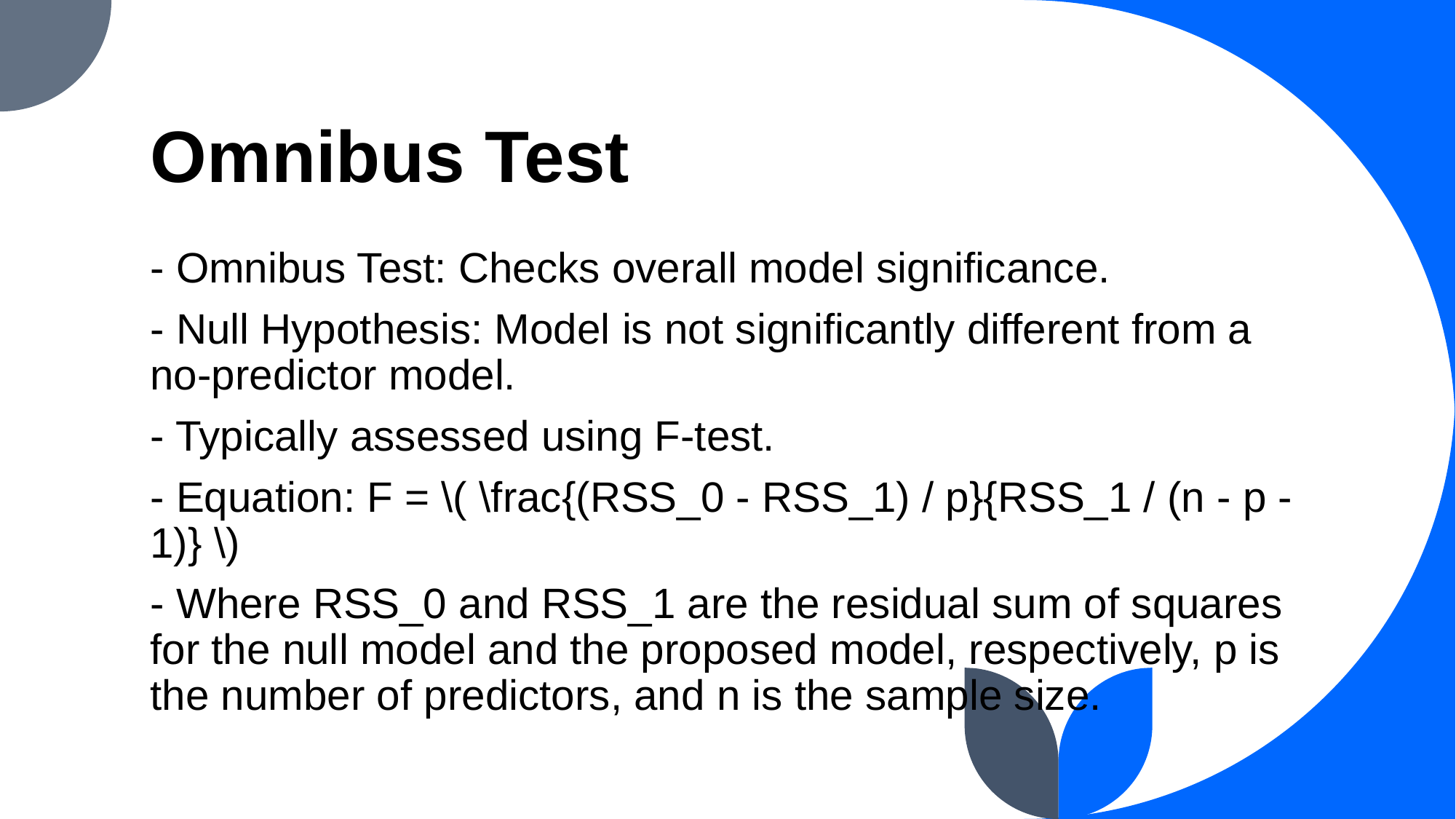

# Omnibus Test
- Omnibus Test: Checks overall model significance.
- Null Hypothesis: Model is not significantly different from a no-predictor model.
- Typically assessed using F-test.
- Equation: F = \( \frac{(RSS_0 - RSS_1) / p}{RSS_1 / (n - p - 1)} \)
- Where RSS_0 and RSS_1 are the residual sum of squares for the null model and the proposed model, respectively, p is the number of predictors, and n is the sample size.